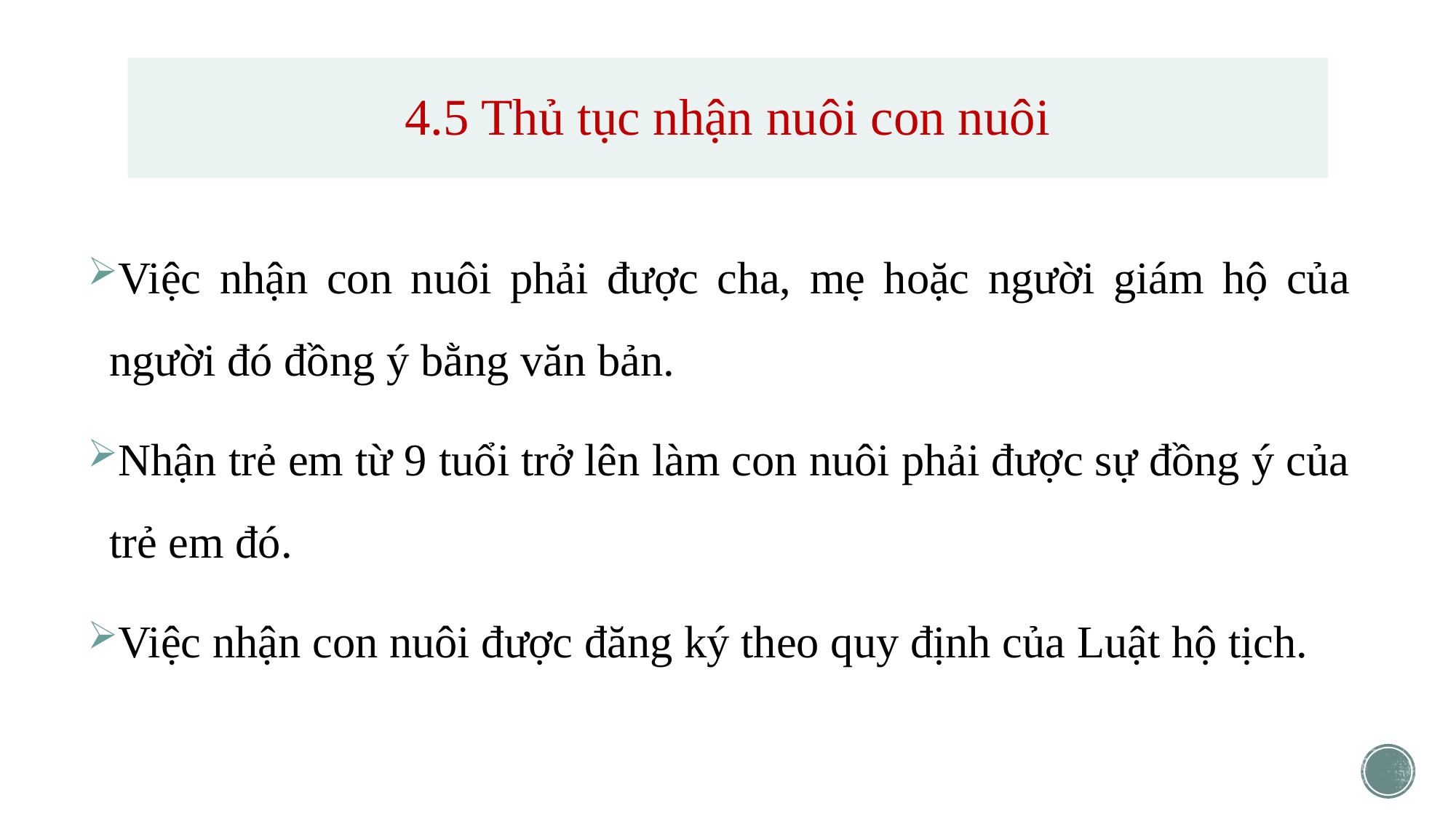

# 4.5 Thủ tục nhận nuôi con nuôi
Việc nhận con nuôi phải được cha, mẹ hoặc người giám hộ của người đó đồng ý bằng văn bản.
Nhận trẻ em từ 9 tuổi trở lên làm con nuôi phải được sự đồng ý của trẻ em đó.
Việc nhận con nuôi được đăng ký theo quy định của Luật hộ tịch.